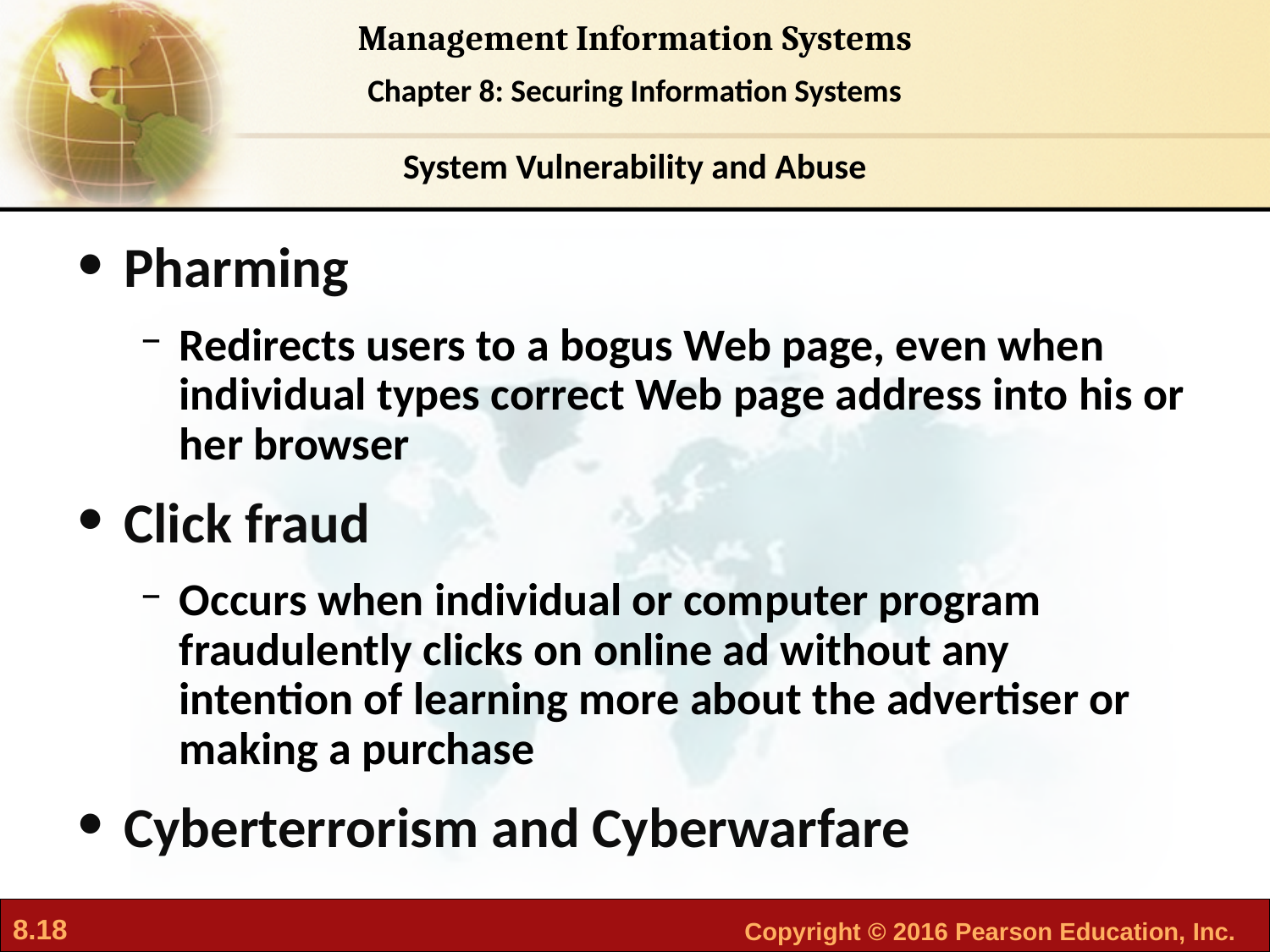

System Vulnerability and Abuse
Pharming
Redirects users to a bogus Web page, even when individual types correct Web page address into his or her browser
Click fraud
Occurs when individual or computer program fraudulently clicks on online ad without any intention of learning more about the advertiser or making a purchase
Cyberterrorism and Cyberwarfare